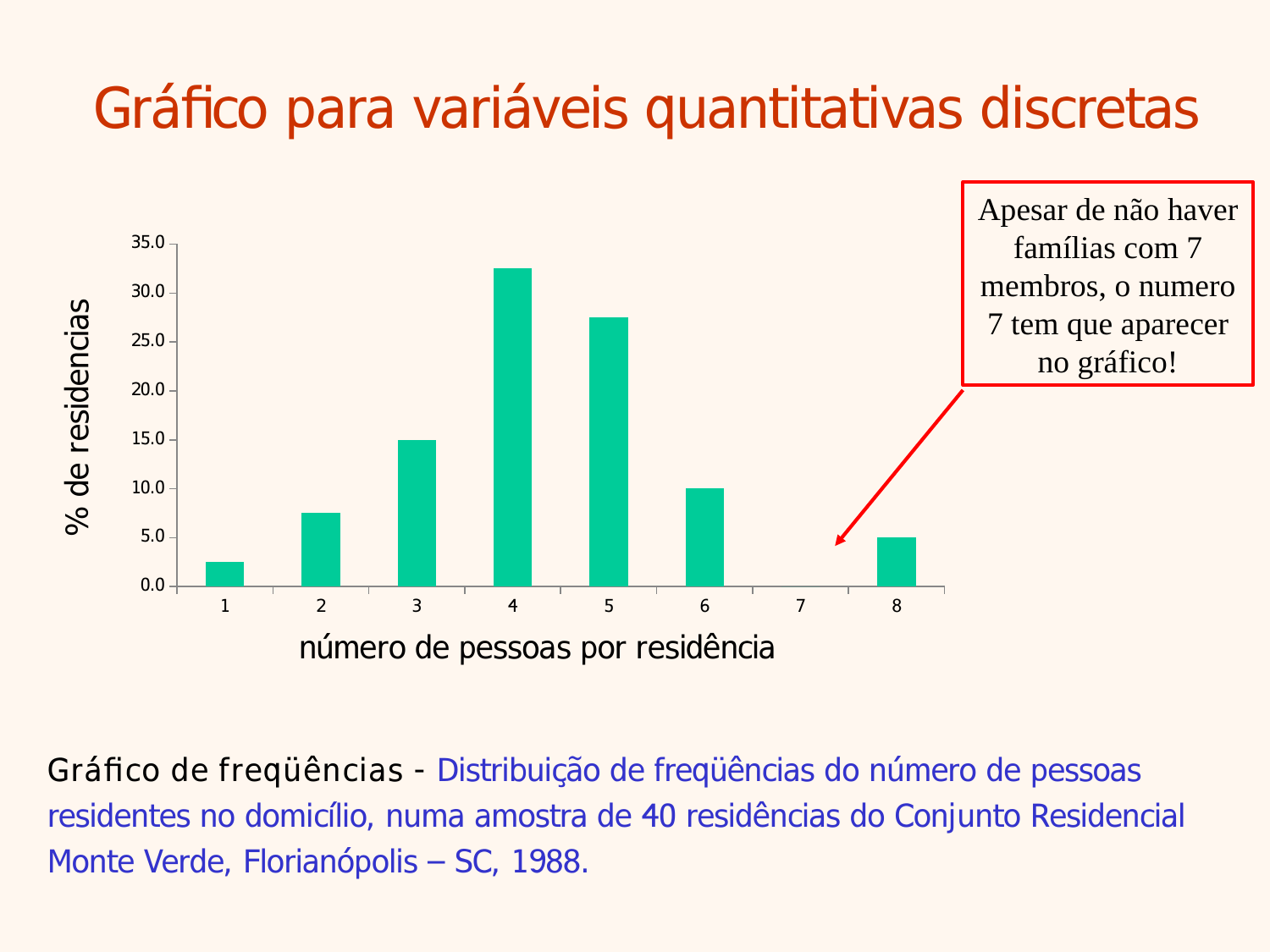

# Gráfico para variáveis quantitativas discretas
Apesar de não haver famílias com 7 membros, o numero 7 tem que aparecer no gráfico!

### Chart

| Category | frequencia relativa |
|---|---|
Gráfico de freqüências - Distribuição de freqüências do número de pessoas residentes no domicílio, numa amostra de 40 residências do Conjunto Residencial Monte Verde, Florianópolis – SC, 1988.